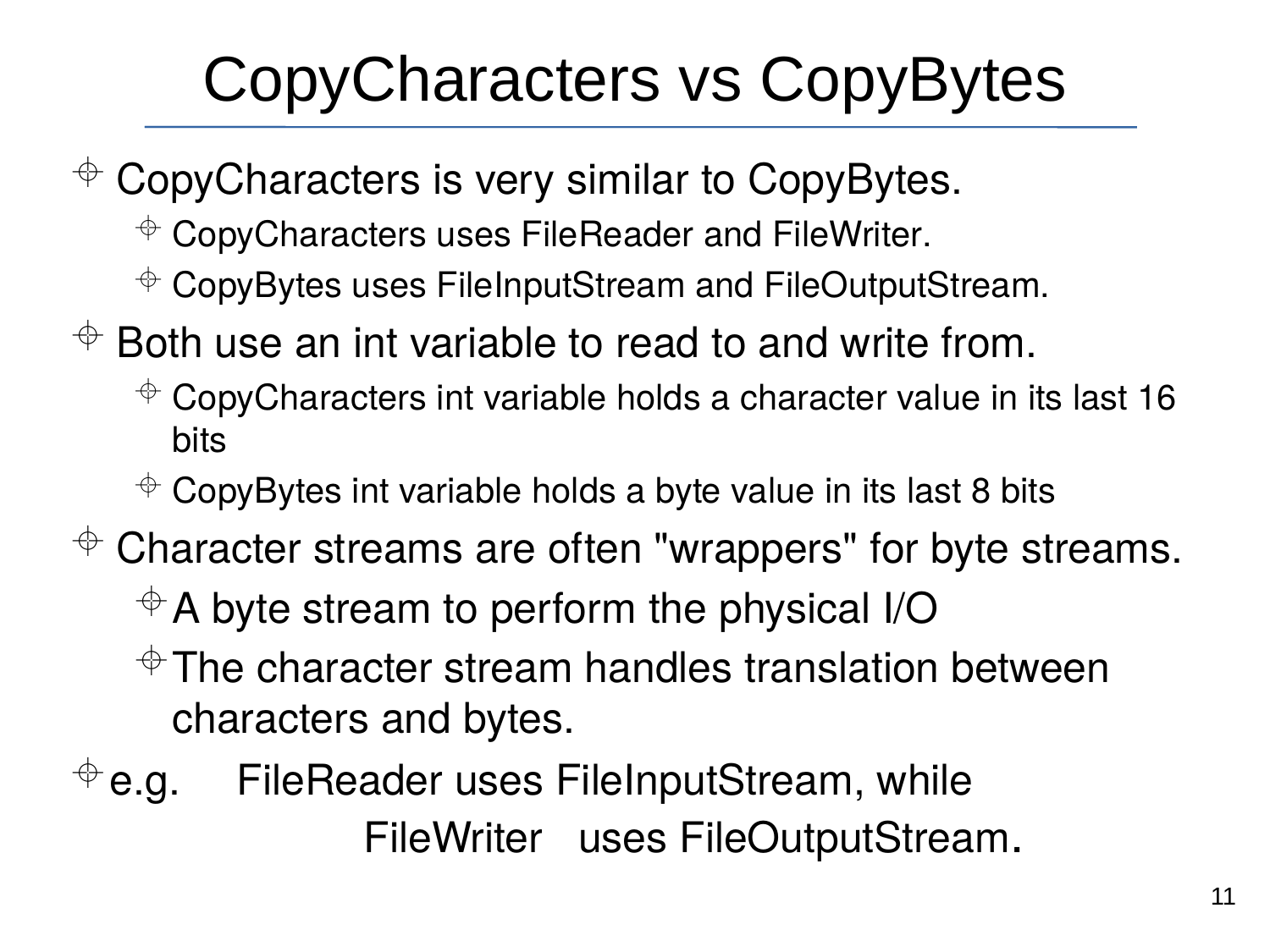

# CopyCharacters vs CopyBytes

CopyCharacters is very similar to CopyBytes.
CopyCharacters uses FileReader and FileWriter.
CopyBytes uses FileInputStream and FileOutputStream.
Both use an int variable to read to and write from.
CopyCharacters int variable holds a character value in its last 16 bits
CopyBytes int variable holds a byte value in its last 8 bits
Character streams are often "wrappers" for byte streams.
A byte stream to perform the physical I/O
The character stream handles translation between characters and bytes.
e.g. 	FileReader uses FileInputStream, while
		FileWriter   uses FileOutputStream.
11